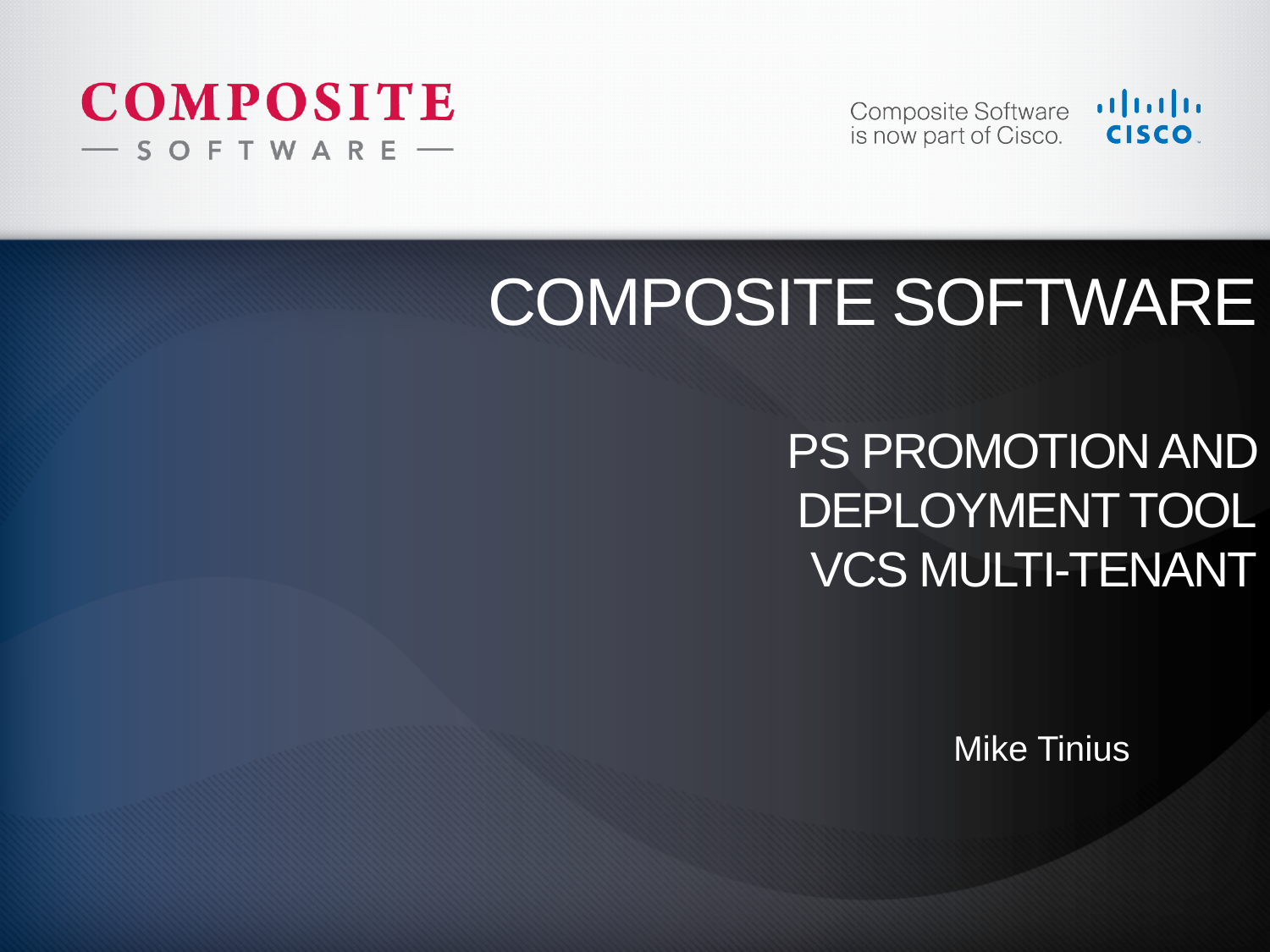

# Composite Software PS Promotion and Deployment Tool VCS Multi-tenant
Mike Tinius